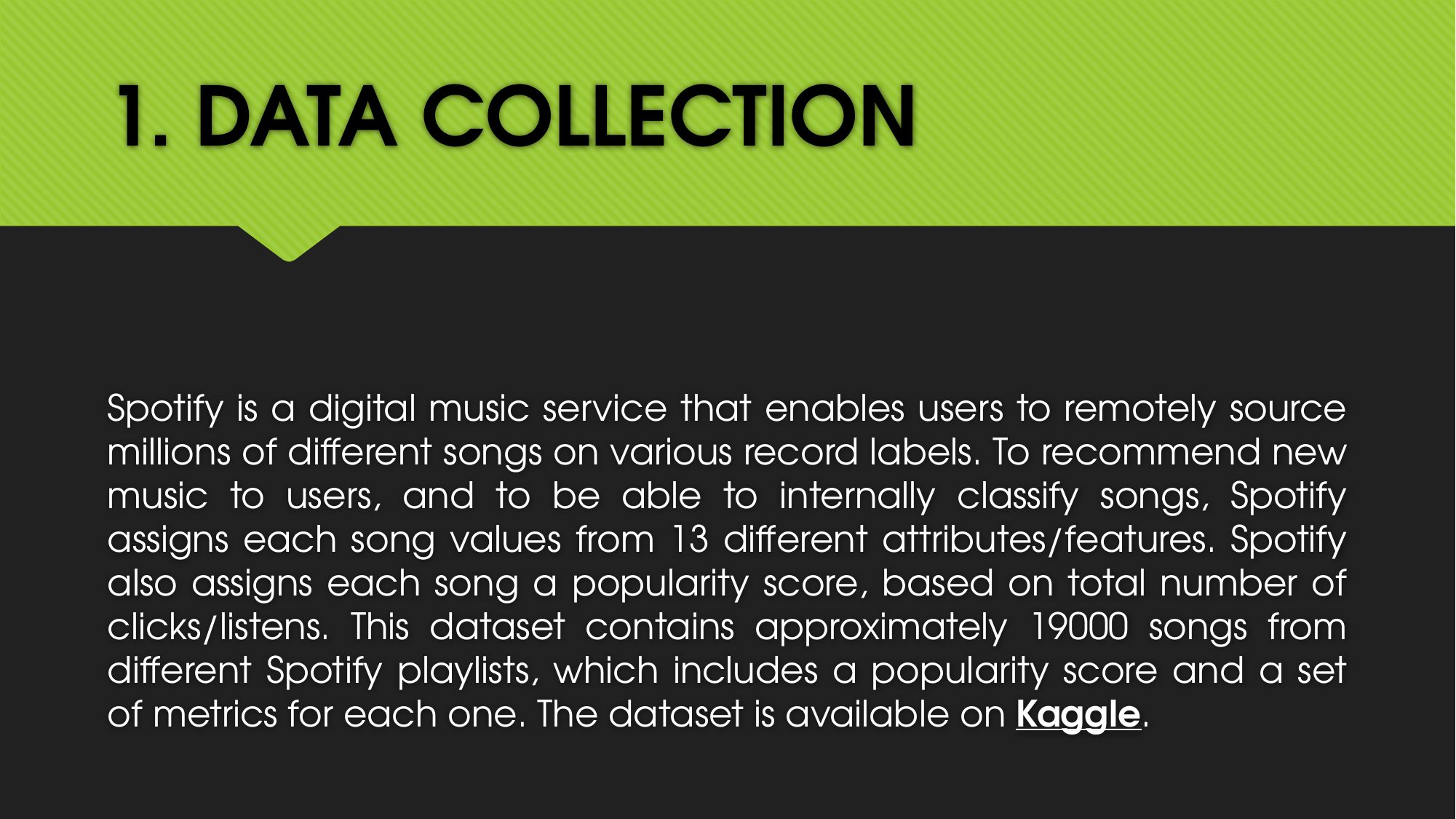

# 1. DATA COLLECTION
Spotify is a digital music service that enables users to remotely source millions of different songs on various record labels. To recommend new music to users, and to be able to internally classify songs, Spotify assigns each song values from 13 different attributes/features. Spotify also assigns each song a popularity score, based on total number of clicks/listens. This dataset contains approximately 19000 songs from different Spotify playlists, which includes a popularity score and a set of metrics for each one. The dataset is available on Kaggle.